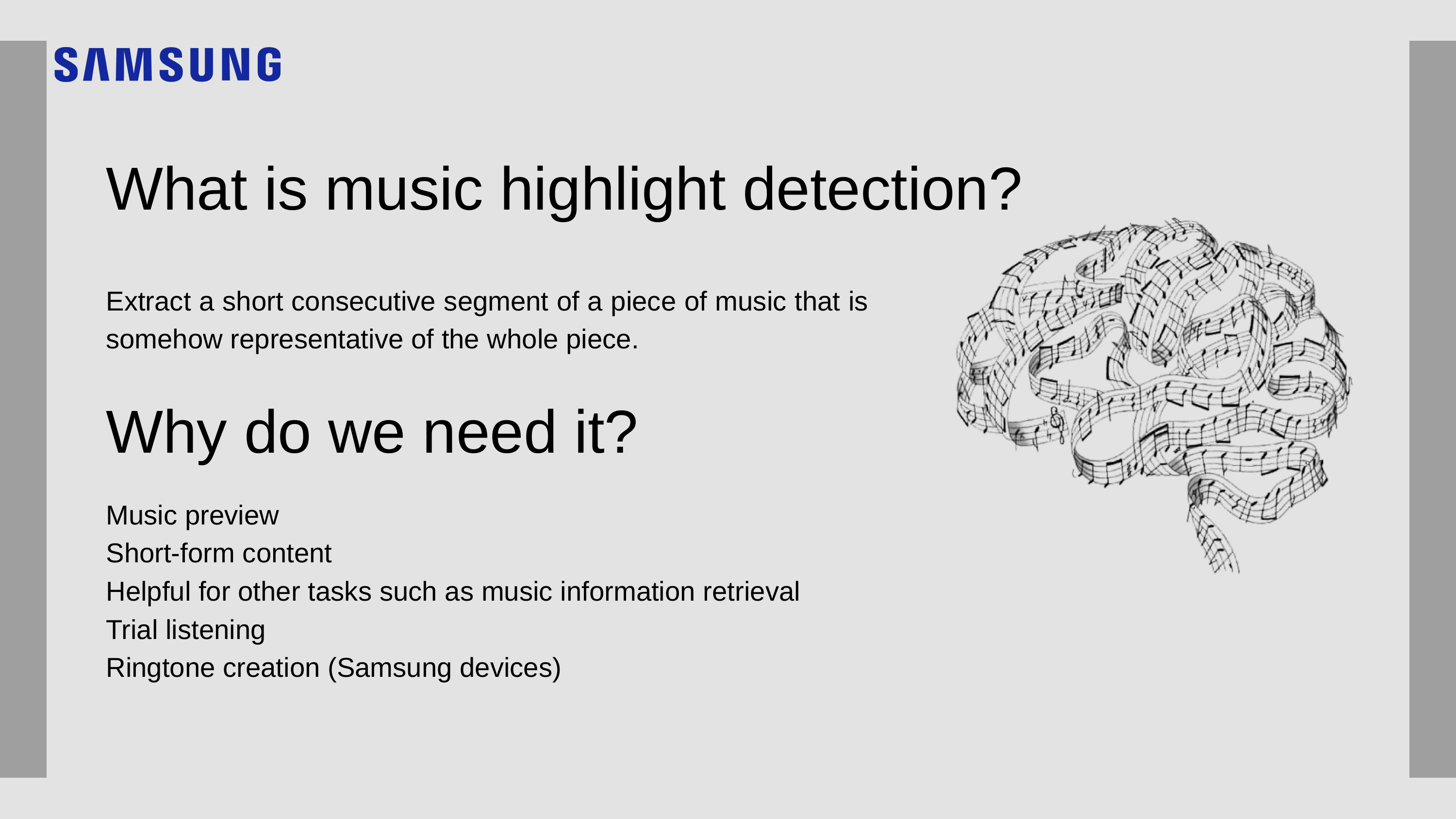

What is music highlight detection?

Extract a short consecutive segment of a piece of music that is somehow representative of the whole piece.

Why do we need it?
Music preview
Short-form content
Helpful for other tasks such as music information retrieval
Trial listening
Ringtone creation (Samsung devices)